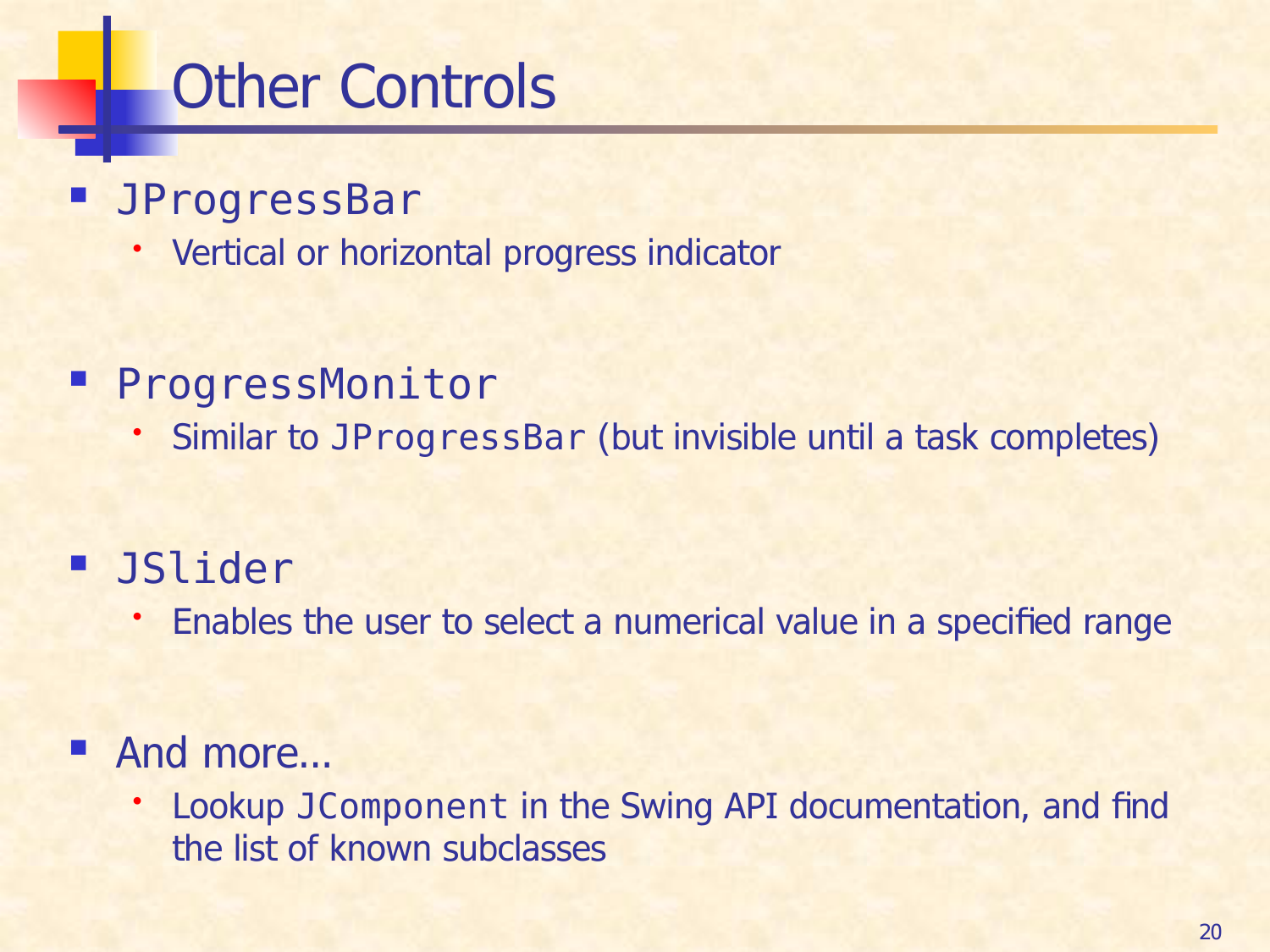

# Other Controls
JProgressBar
Vertical or horizontal progress indicator

ProgressMonitor
Similar to JProgressBar (but invisible until a task completes)

JSlider
Enables the user to select a numerical value in a specified range

And more…
Lookup JComponent in the Swing API documentation, and find the list of known subclasses

20